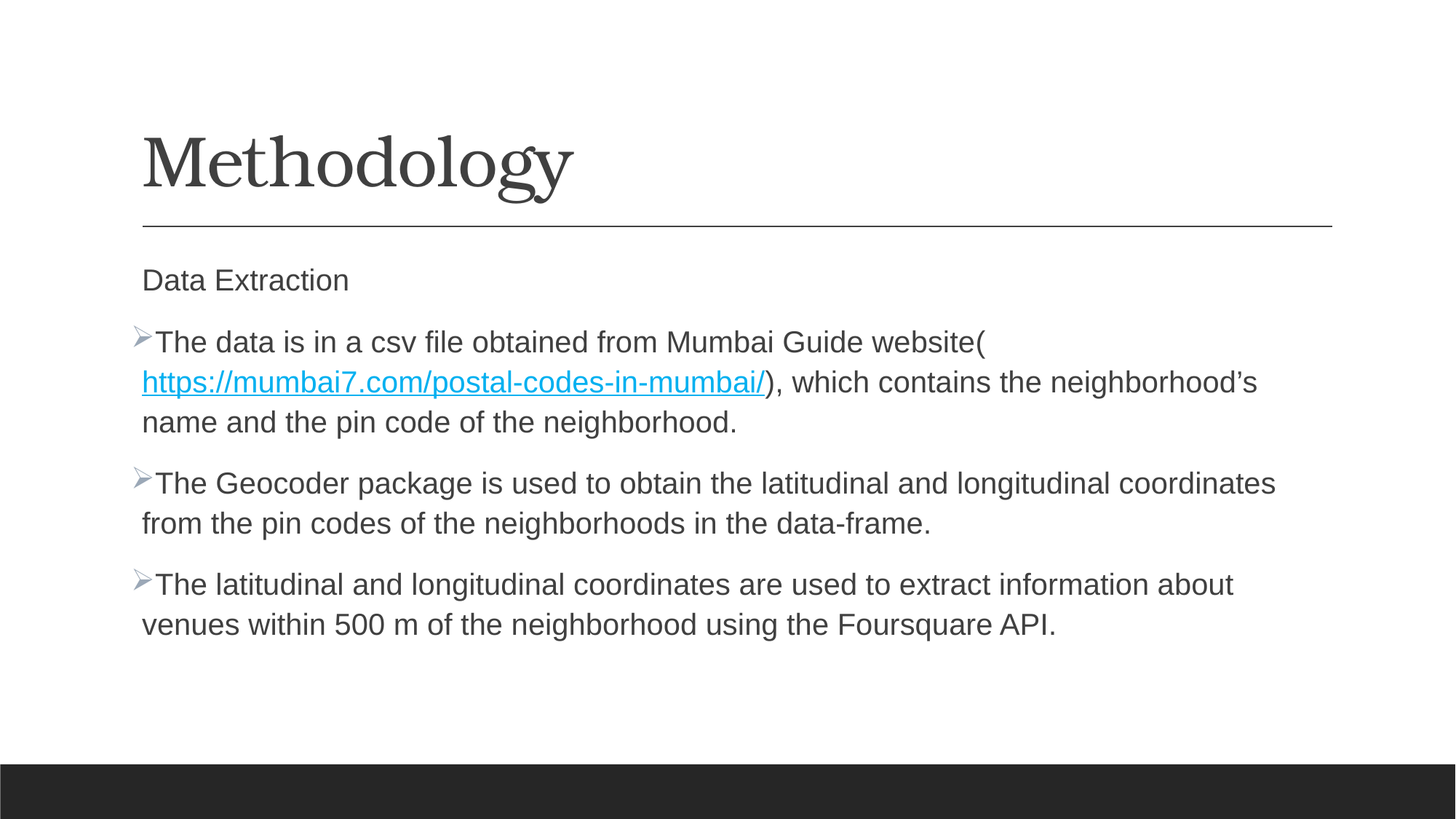

# Methodology
Data Extraction
The data is in a csv file obtained from Mumbai Guide website(https://mumbai7.com/postal-codes-in-mumbai/), which contains the neighborhood’s name and the pin code of the neighborhood.
The Geocoder package is used to obtain the latitudinal and longitudinal coordinates from the pin codes of the neighborhoods in the data-frame.
The latitudinal and longitudinal coordinates are used to extract information about venues within 500 m of the neighborhood using the Foursquare API.